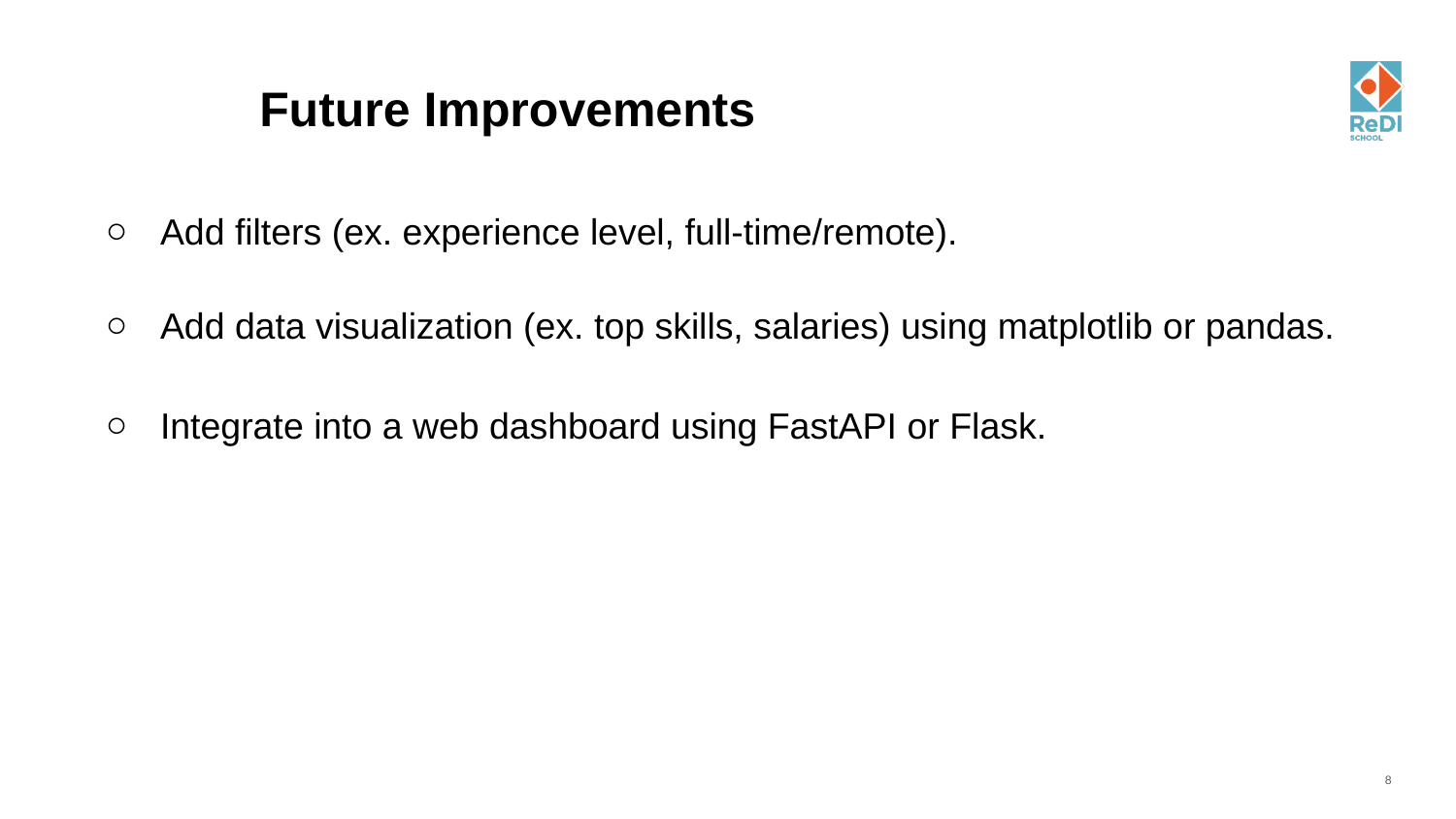

Future Improvements
Add filters (ex. experience level, full-time/remote).
Add data visualization (ex. top skills, salaries) using matplotlib or pandas.
Integrate into a web dashboard using FastAPI or Flask.
8